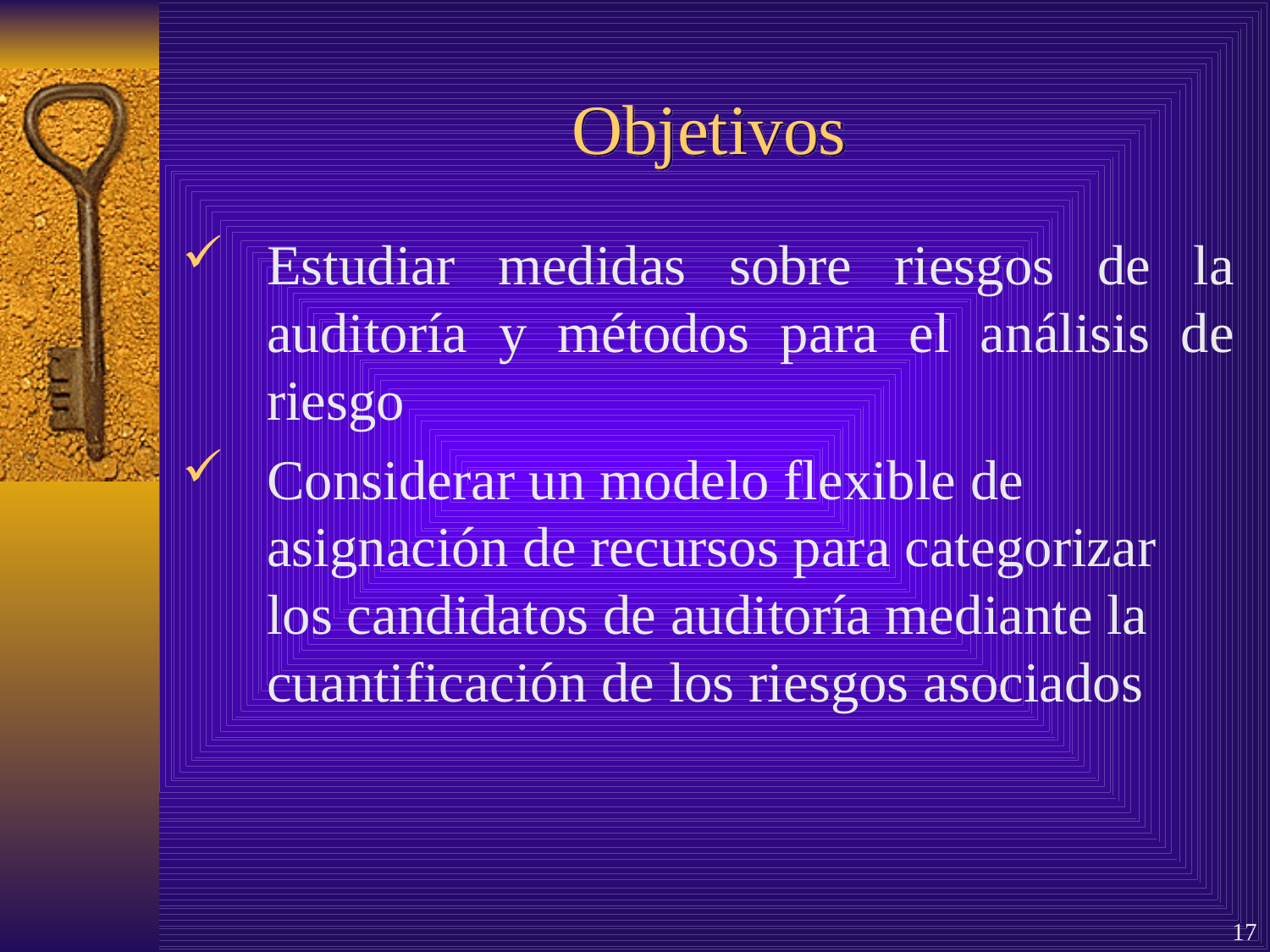

# Objetivos
Estudiar medidas sobre riesgos de la auditoría y métodos para el análisis de riesgo
Considerar un modelo flexible de asignación de recursos para categorizar los candidatos de auditoría mediante la cuantificación de los riesgos asociados
17